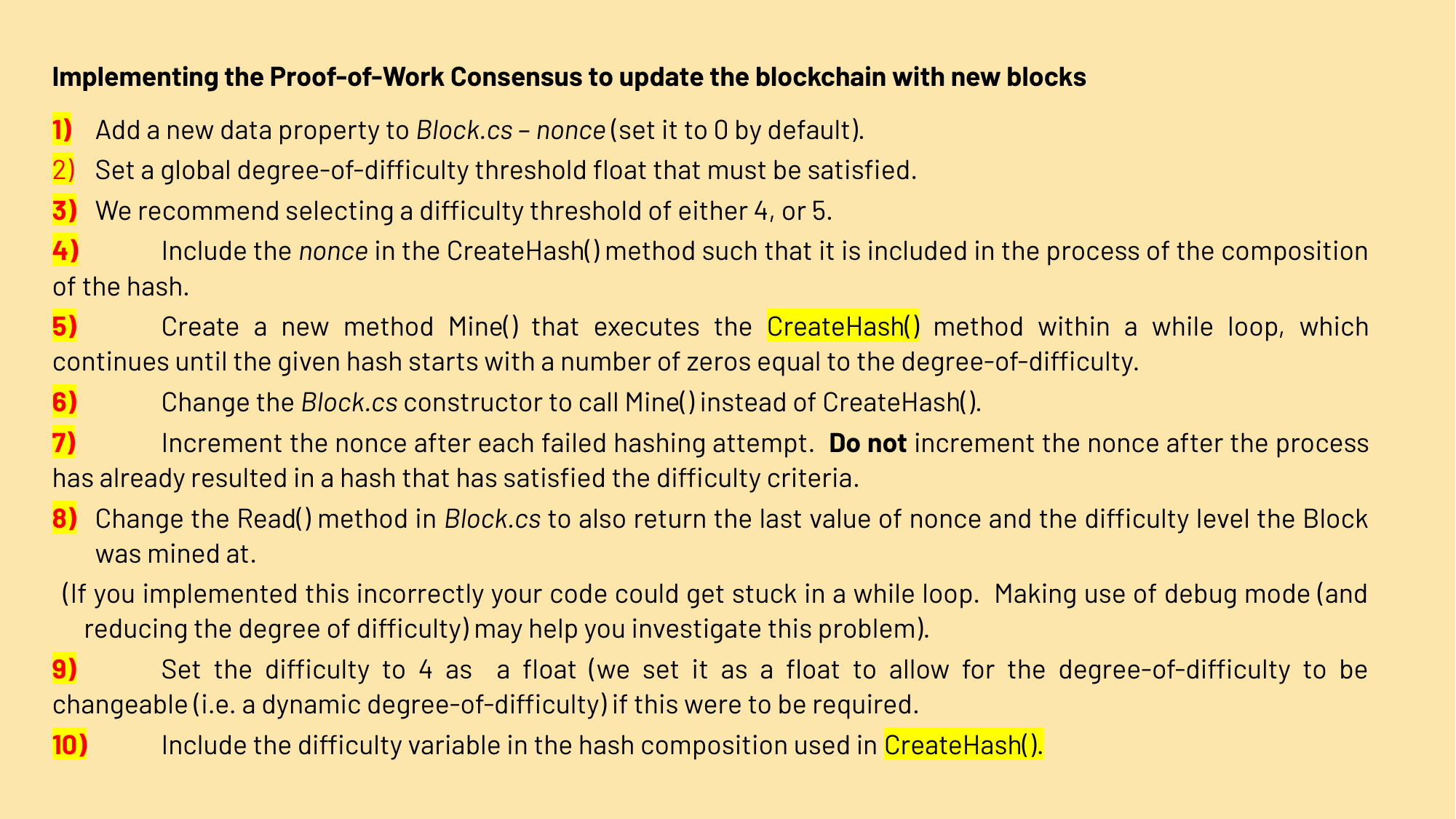

Implementing the Proof-of-Work Consensus to update the blockchain with new blocks
1)	Add a new data property to Block.cs – nonce (set it to 0 by default).
2)	Set a global degree-of-difficulty threshold float that must be satisfied.
3)	We recommend selecting a difficulty threshold of either 4, or 5.
4)	Include the nonce in the CreateHash() method such that it is included in the process of the composition of the hash.
5)	Create a new method Mine() that executes the CreateHash() method within a while loop, which continues until the given hash starts with a number of zeros equal to the degree-of-difficulty.
6)	Change the Block.cs constructor to call Mine() instead of CreateHash().
7)	Increment the nonce after each failed hashing attempt.  Do not increment the nonce after the process has already resulted in a hash that has satisfied the difficulty criteria.
8)	Change the Read() method in Block.cs to also return the last value of nonce and the difficulty level the Block was mined at.
(If you implemented this incorrectly your code could get stuck in a while loop.  Making use of debug mode (and reducing the degree of difficulty) may help you investigate this problem).
9)	Set the difficulty to 4 as  a float (we set it as a float to allow for the degree-of-difficulty to be changeable (i.e. a dynamic degree-of-difficulty) if this were to be required.
10)	Include the difficulty variable in the hash composition used in CreateHash().